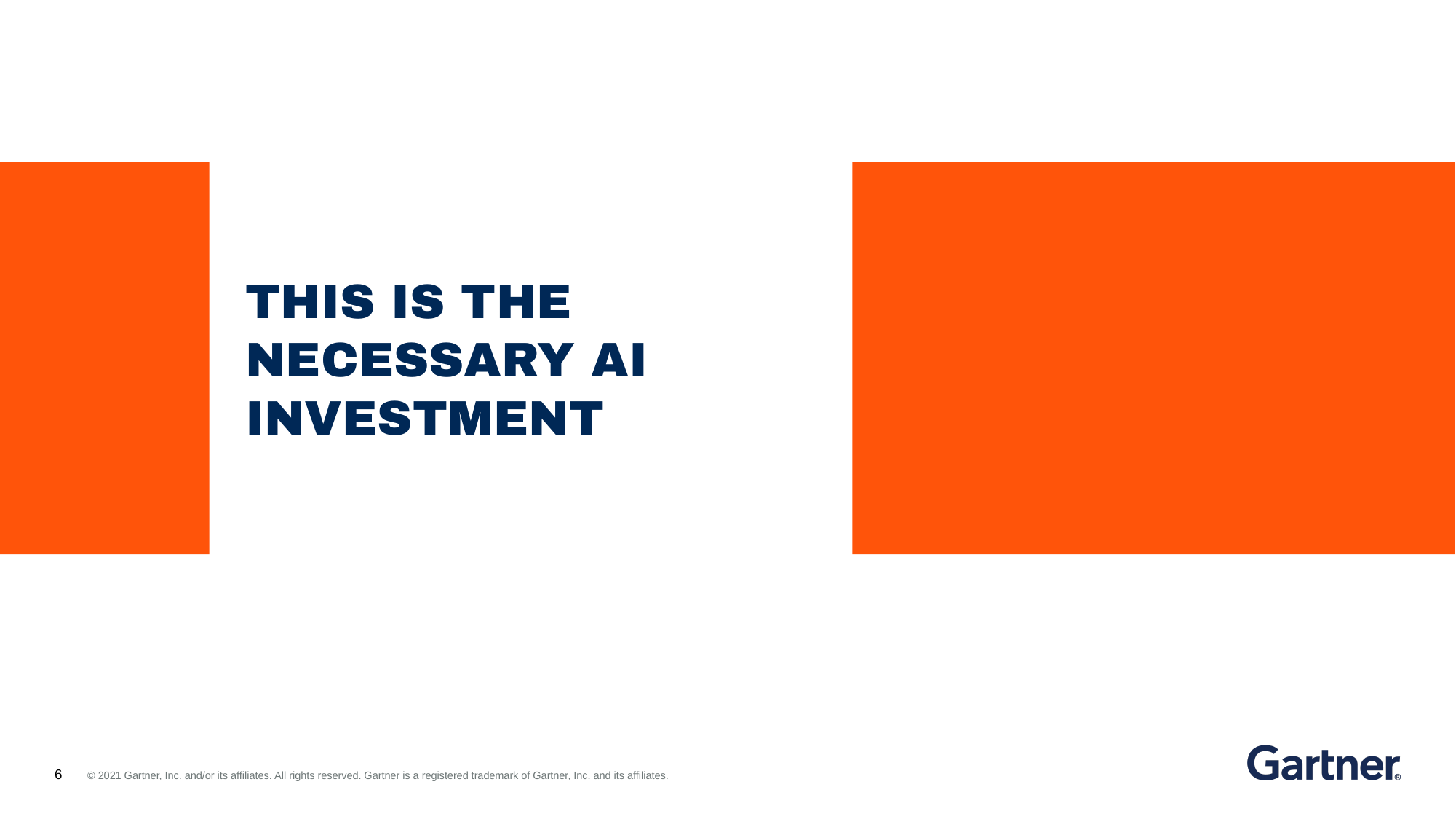

# THIS IS THE NECESSARY AI INVESTMENT